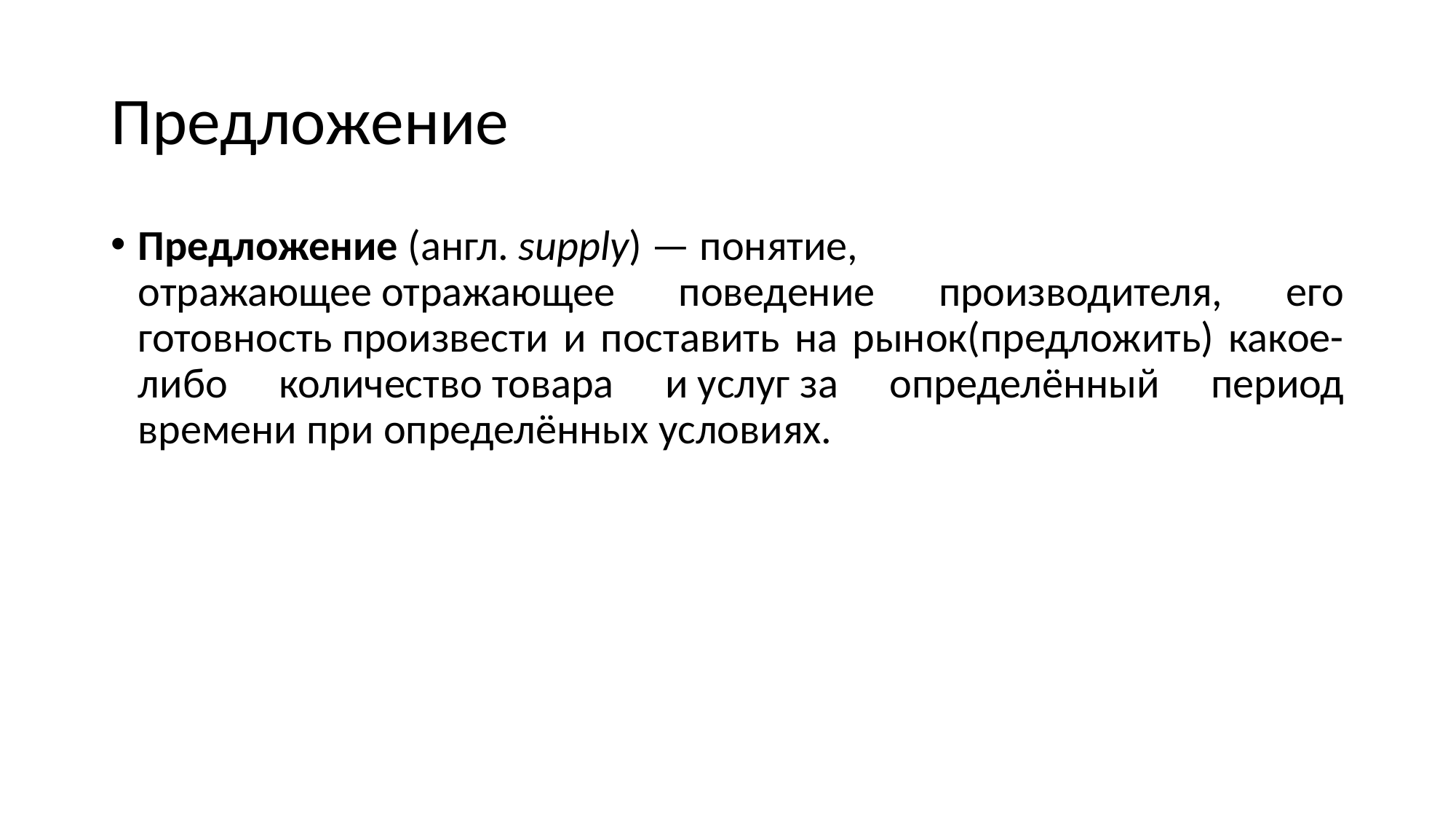

# Предложение
Предложение (англ. supply) — понятие, отражающее отражающее поведение производителя, его готовность произвести и поставить на рынок(предложить) какое-либо количество товара и услуг за определённый период времени при определённых условиях.